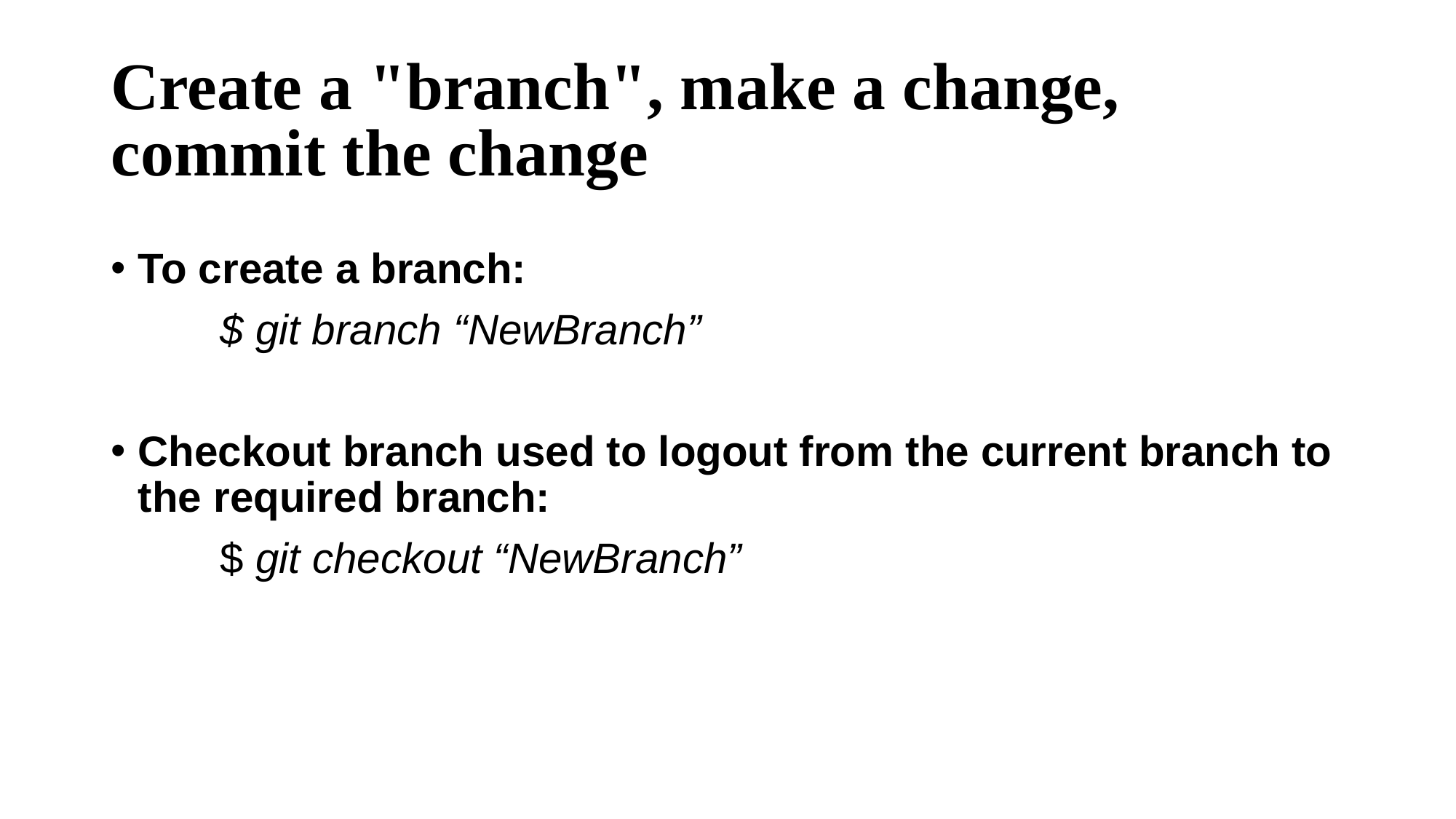

# Create a "branch", make a change, commit the change
To create a branch:
	$ git branch “NewBranch”

Checkout branch used to logout from the current branch to the required branch:
	$ git checkout “NewBranch”